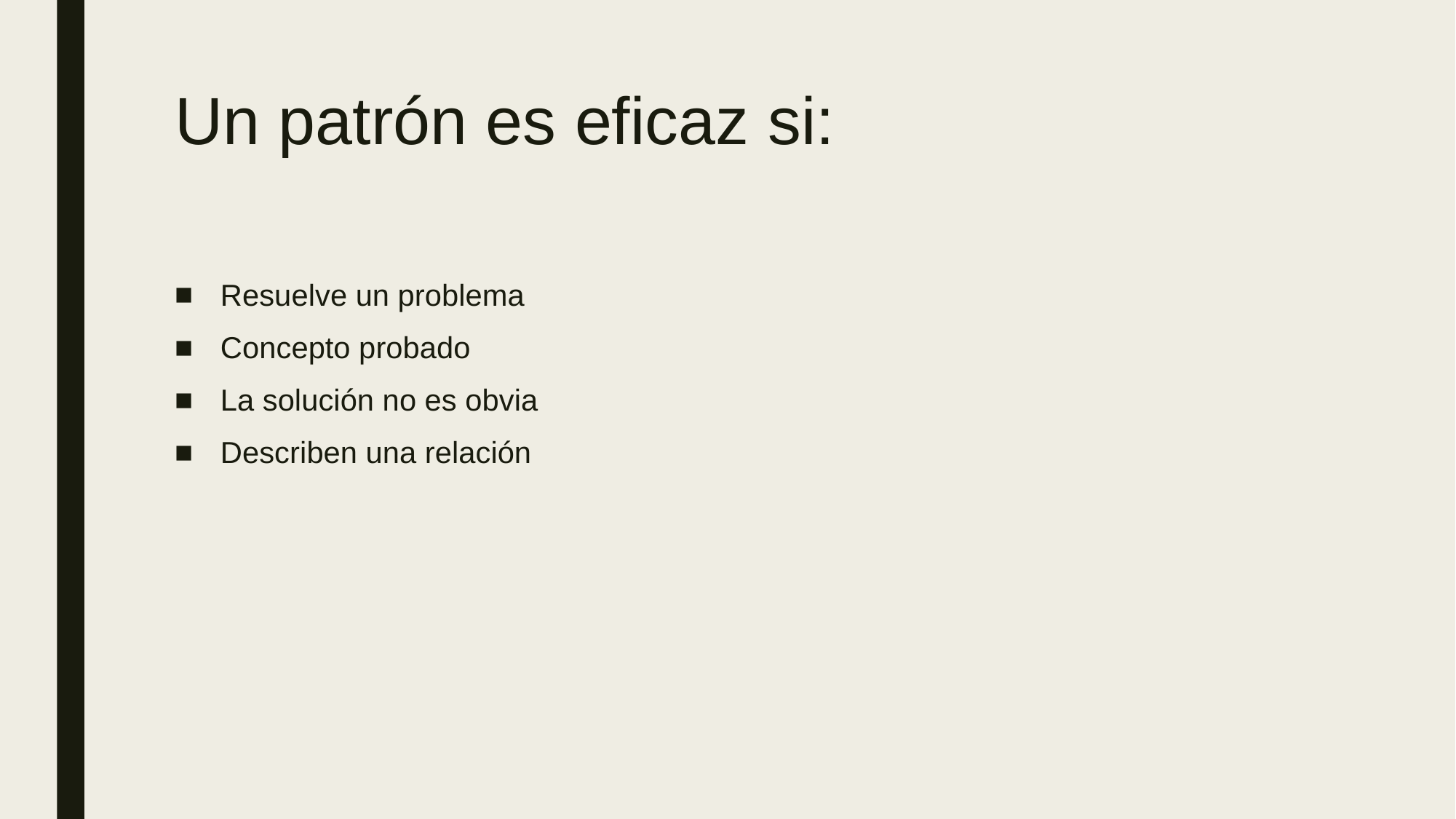

# Un patrón es eficaz si:
Resuelve un problema
Concepto probado
La solución no es obvia
Describen una relación